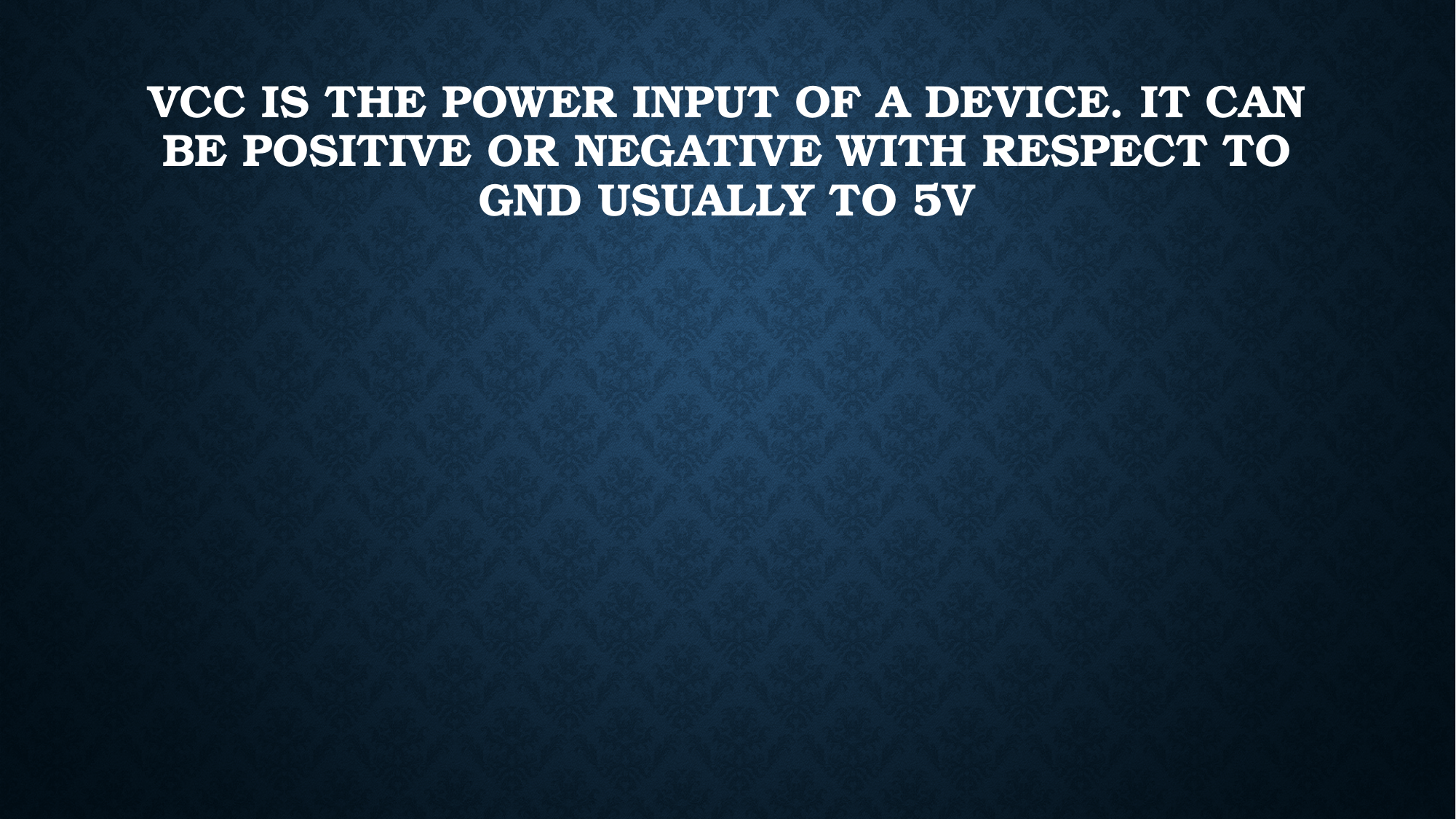

# VCC is the power input of a device. It can be positive or negative with respect to gnd usually to 5v